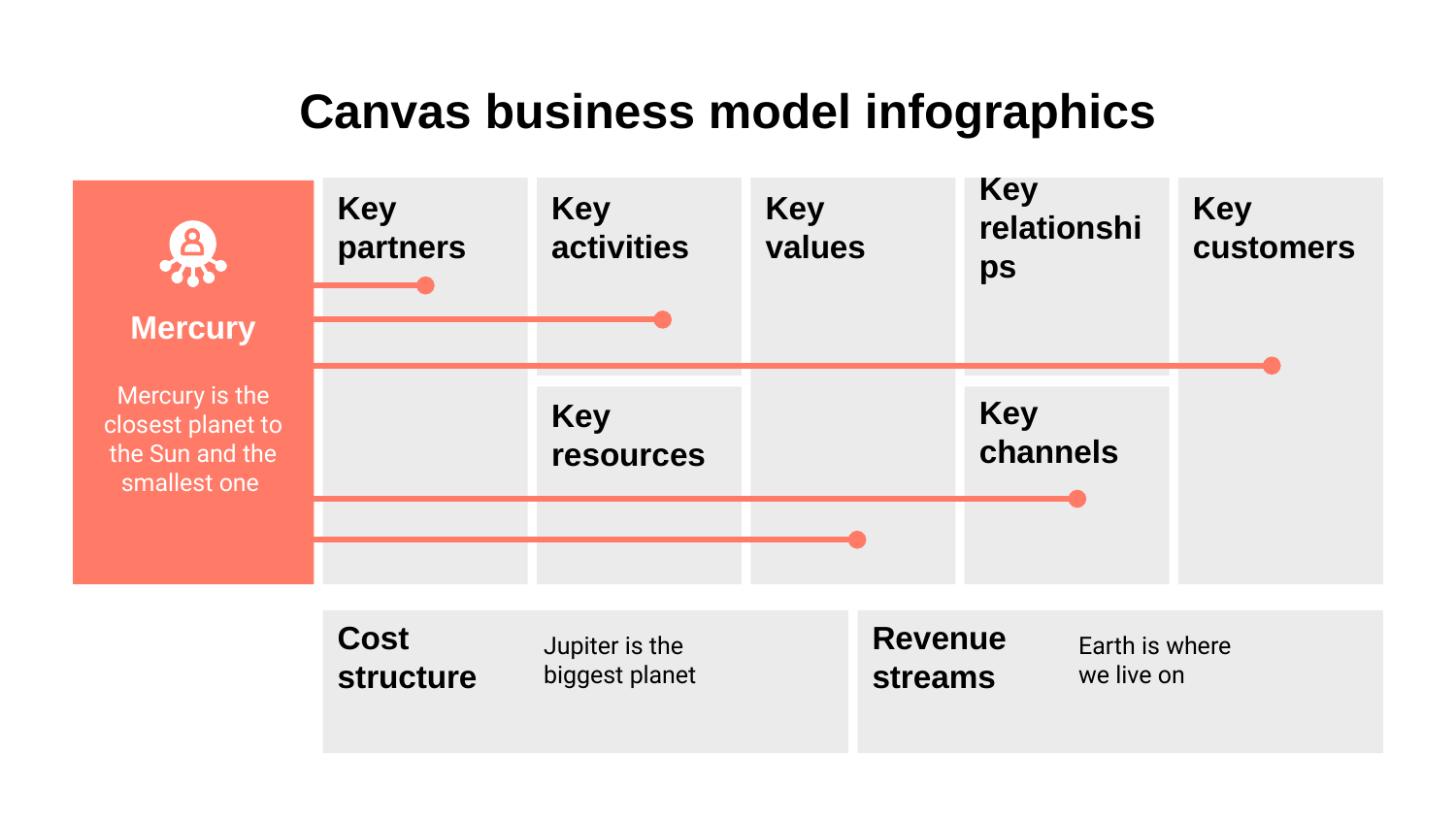

# Canvas business model infographics

Key
partners
Key
activities
Key
values
Key
relationships
Key
customers

Mercury
Mercury is the closest planet to the Sun and the smallest one

Key
channels

Key
resources

Cost structure
Revenue streams
Jupiter is the biggest planet
Earth is where we live on